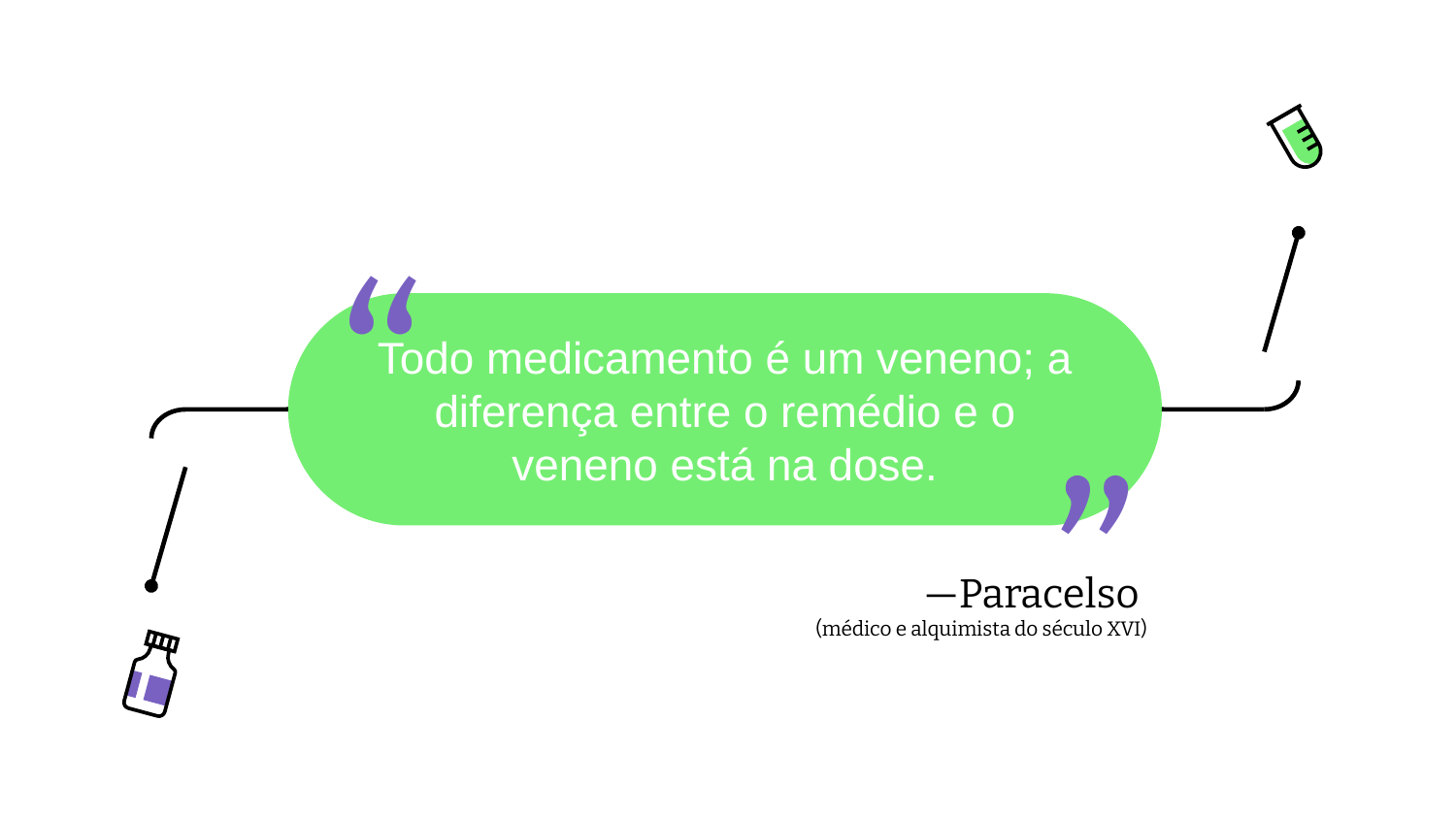

“
Todo medicamento é um veneno; a diferença entre o remédio e o veneno está na dose.
”
# —Paracelso
(médico e alquimista do século XVI)